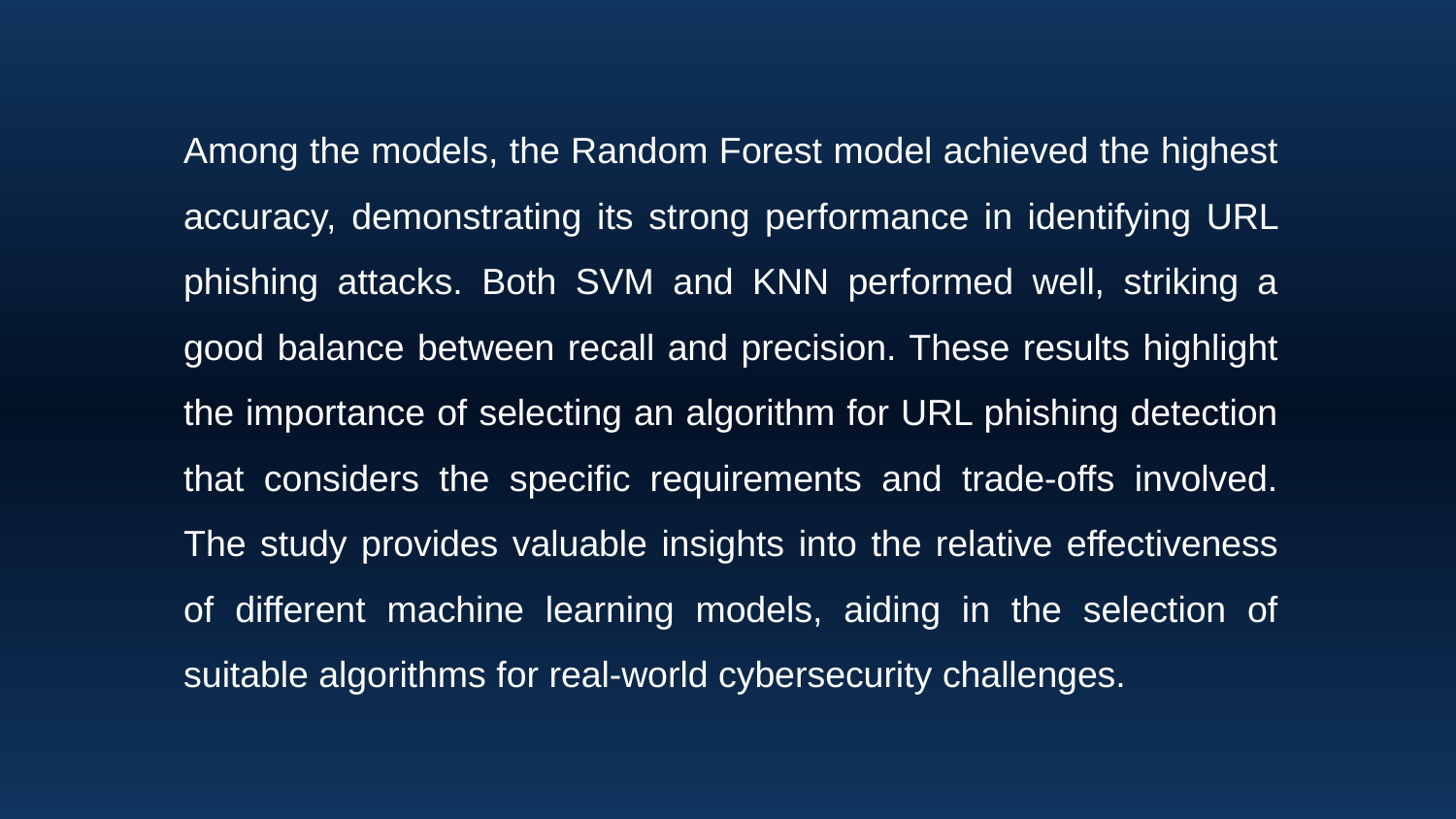

Among the models, the Random Forest model achieved the highest accuracy, demonstrating its strong performance in identifying URL phishing attacks. Both SVM and KNN performed well, striking a good balance between recall and precision. These results highlight the importance of selecting an algorithm for URL phishing detection that considers the specific requirements and trade-offs involved. The study provides valuable insights into the relative effectiveness of different machine learning models, aiding in the selection of suitable algorithms for real-world cybersecurity challenges.